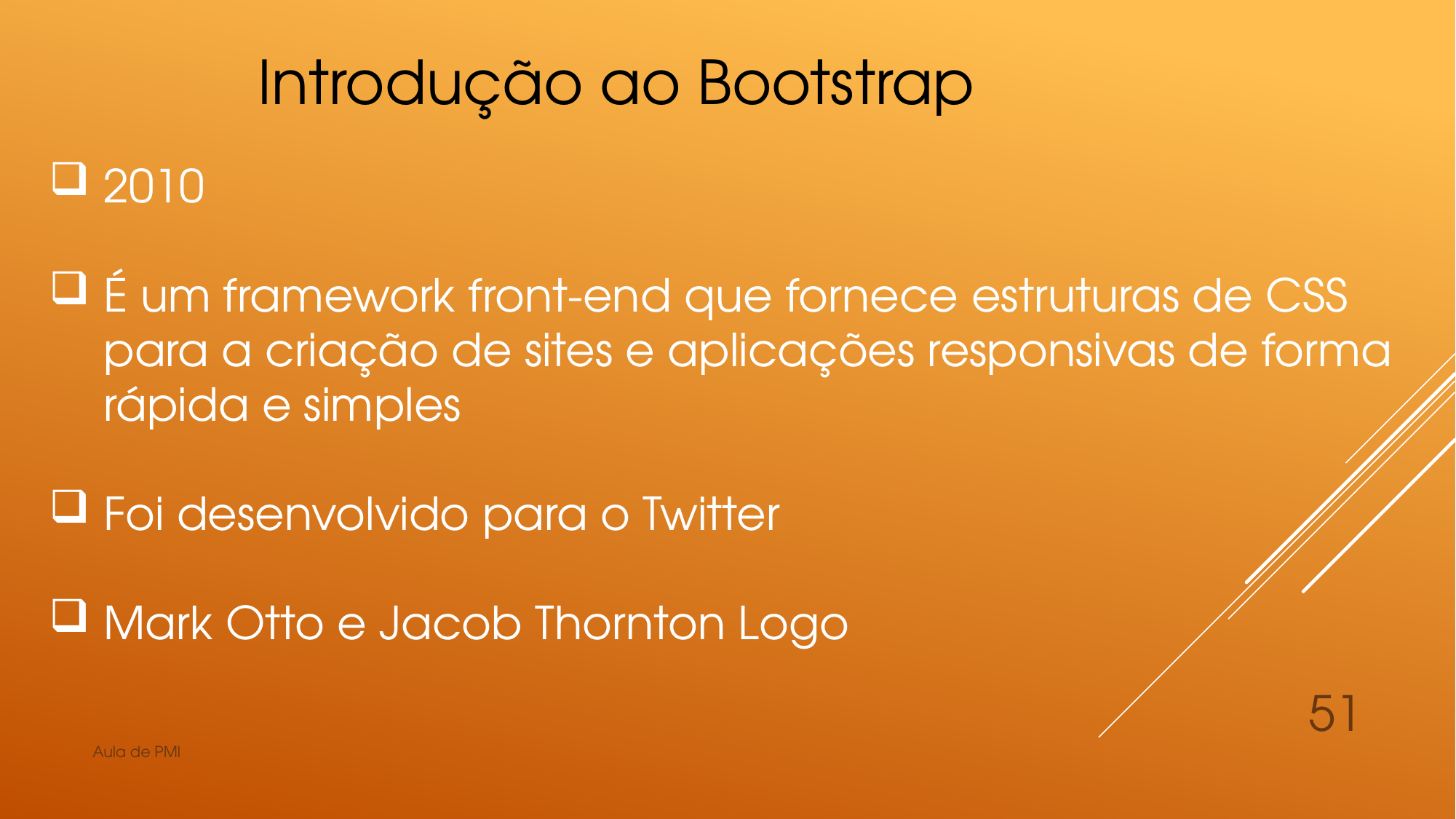

Introdução ao Bootstrap
2010

É um framework front-end que fornece estruturas de CSS para a criação de sites e aplicações responsivas de forma rápida e simples

Foi desenvolvido para o Twitter

Mark Otto e Jacob Thornton Logo

51
Aula de PMI